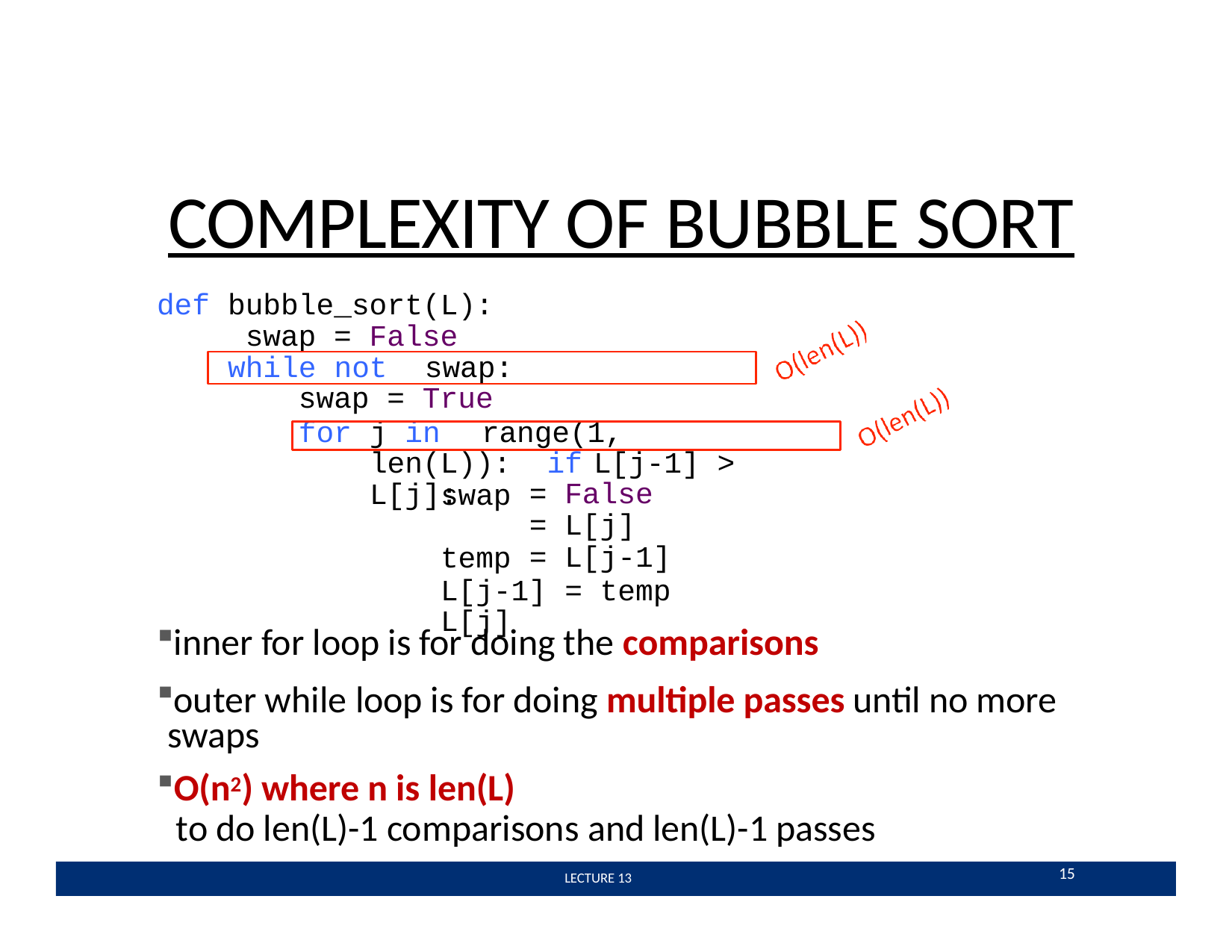

# COMPLEXITY OF BUBBLE SORT
def bubble_sort(L):  swap = False

while not	swap:
swap = True
for	j in	range(1, len(L)):  if	L[j-1] > L[j]:

swap  temp  L[j]
= False
= L[j]
= L[j-1]
= temp
L[j-1]
inner for loop is for doing the comparisons
outer while loop is for doing multiple passes until no more  swaps
O(n2) where n is len(L)
to do len(L)-1 comparisons and len(L)-1 passes
15
 LECTURE 13